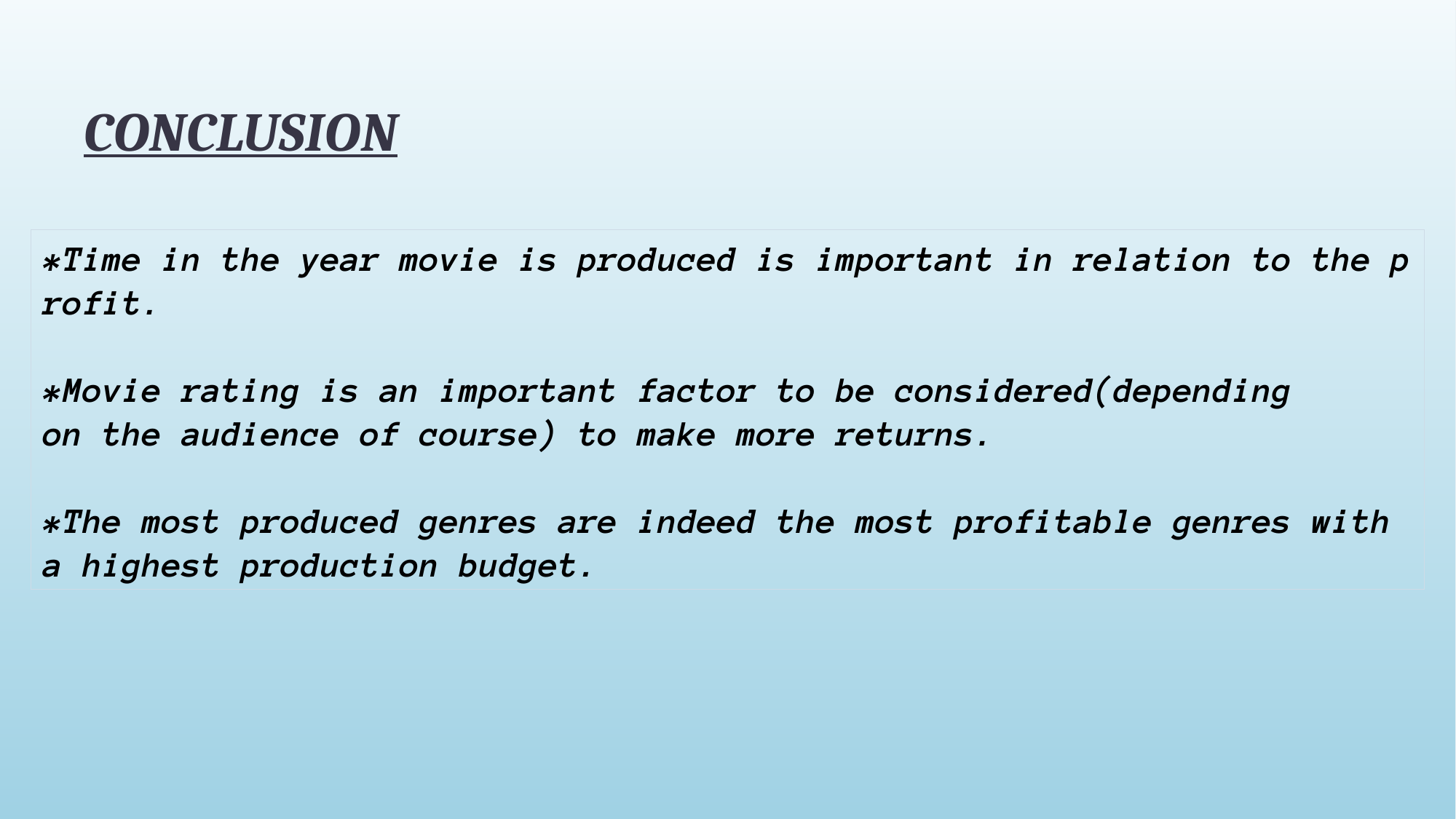

# CONCLUSION
*Time in the year movie is produced is important in relation to the profit.
*Movie rating is an important factor to be considered(depending
on the audience of course) to make more returns.
*The most produced genres are indeed the most profitable genres with a highest production budget.